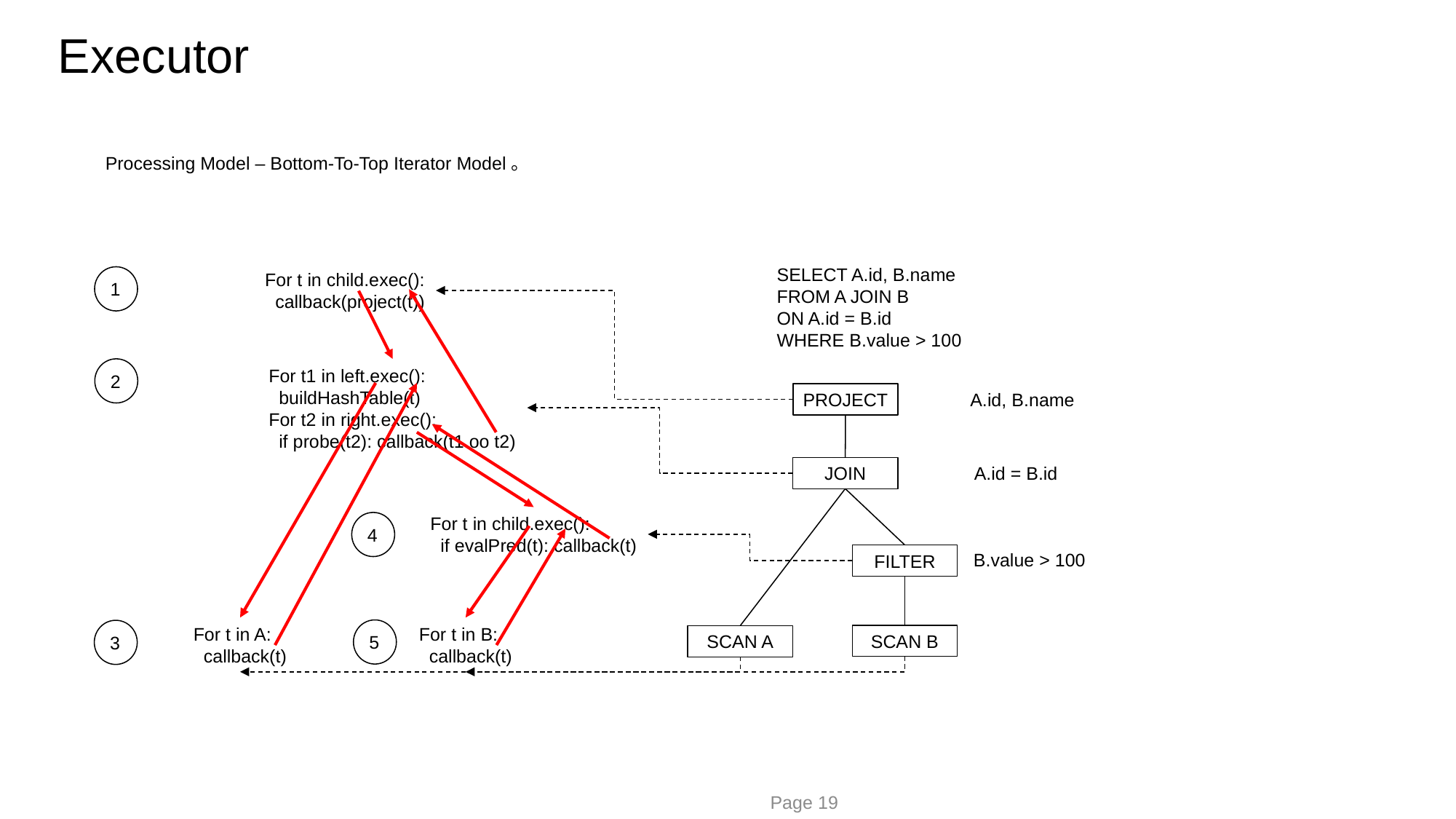

# Executor
Processing Model – Bottom-To-Top Iterator Model。
SELECT A.id, B.name
FROM A JOIN B
ON A.id = B.id
WHERE B.value > 100
For t in child.exec():
  callback(project(t))
1
2
For t1 in left.exec():
  buildHashTable(t)
For t2 in right.exec():
  if probe(t2): callback(t1 oo t2)
A.id, B.name
PROJECT
A.id = B.id
JOIN
For t in child.exec():
  if evalPred(t): callback(t)
4
B.value > 100
FILTER
For t in A:
  callback(t)
For t in B:
  callback(t)
5
3
SCAN B
SCAN A
Page 19